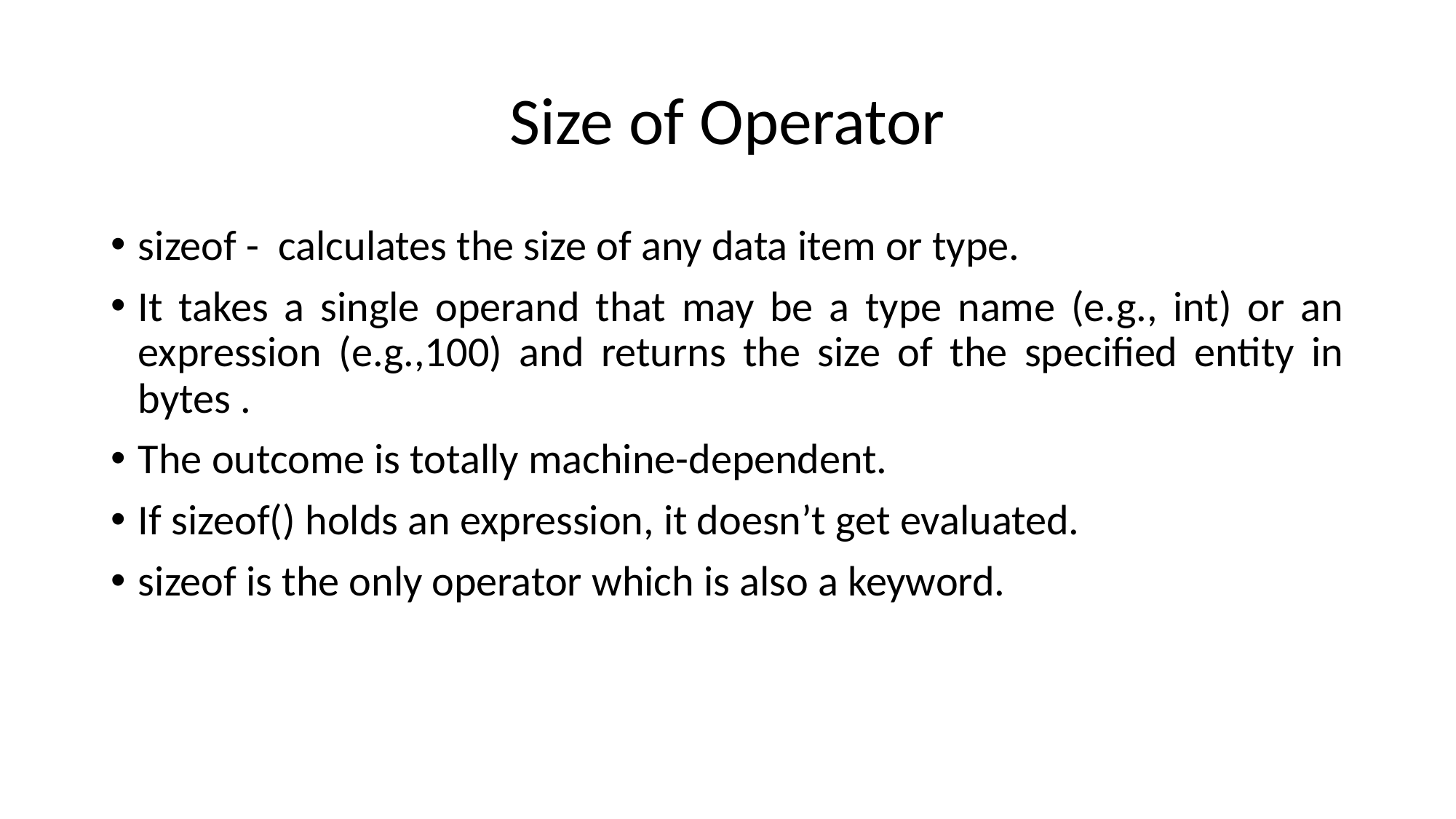

# Size of Operator
sizeof -  calculates the size of any data item or type.
It takes a single operand that may be a type name (e.g., int) or an expression (e.g.,100) and returns the size of the specified entity in bytes .
The outcome is totally machine-dependent.
If sizeof() holds an expression, it doesn’t get evaluated.
sizeof is the only operator which is also a keyword.